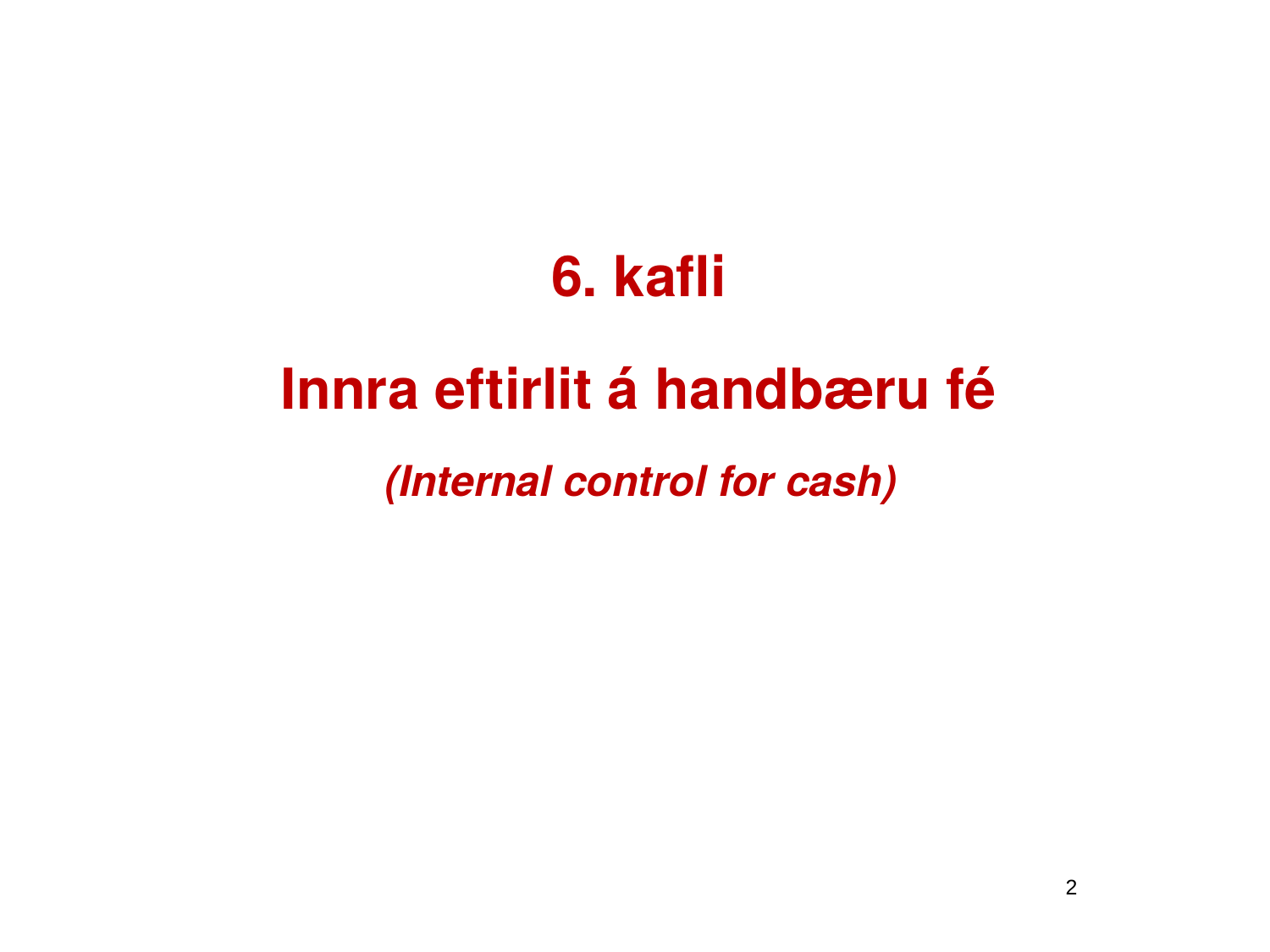

6. kafli
Innra eftirlit á handbæru fé
(Internal control for cash)

2